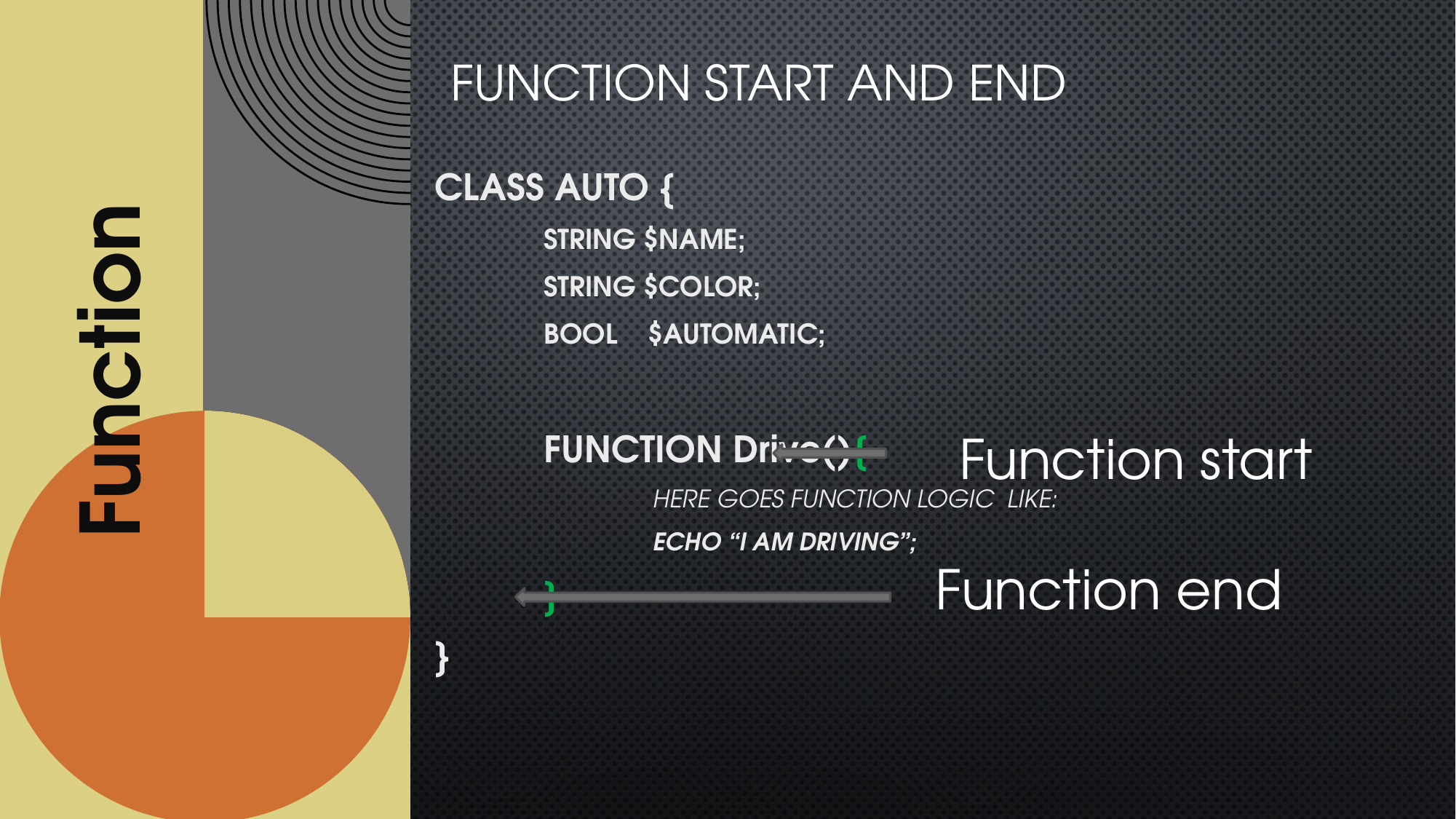

# Function start and end
class Auto {
	string $name;
	string $color;
	bool    $automatic;

	function Drive(){
		here goes function logic  like:
		echo “I am driving”;
	}
}
Function
Function start

Function end